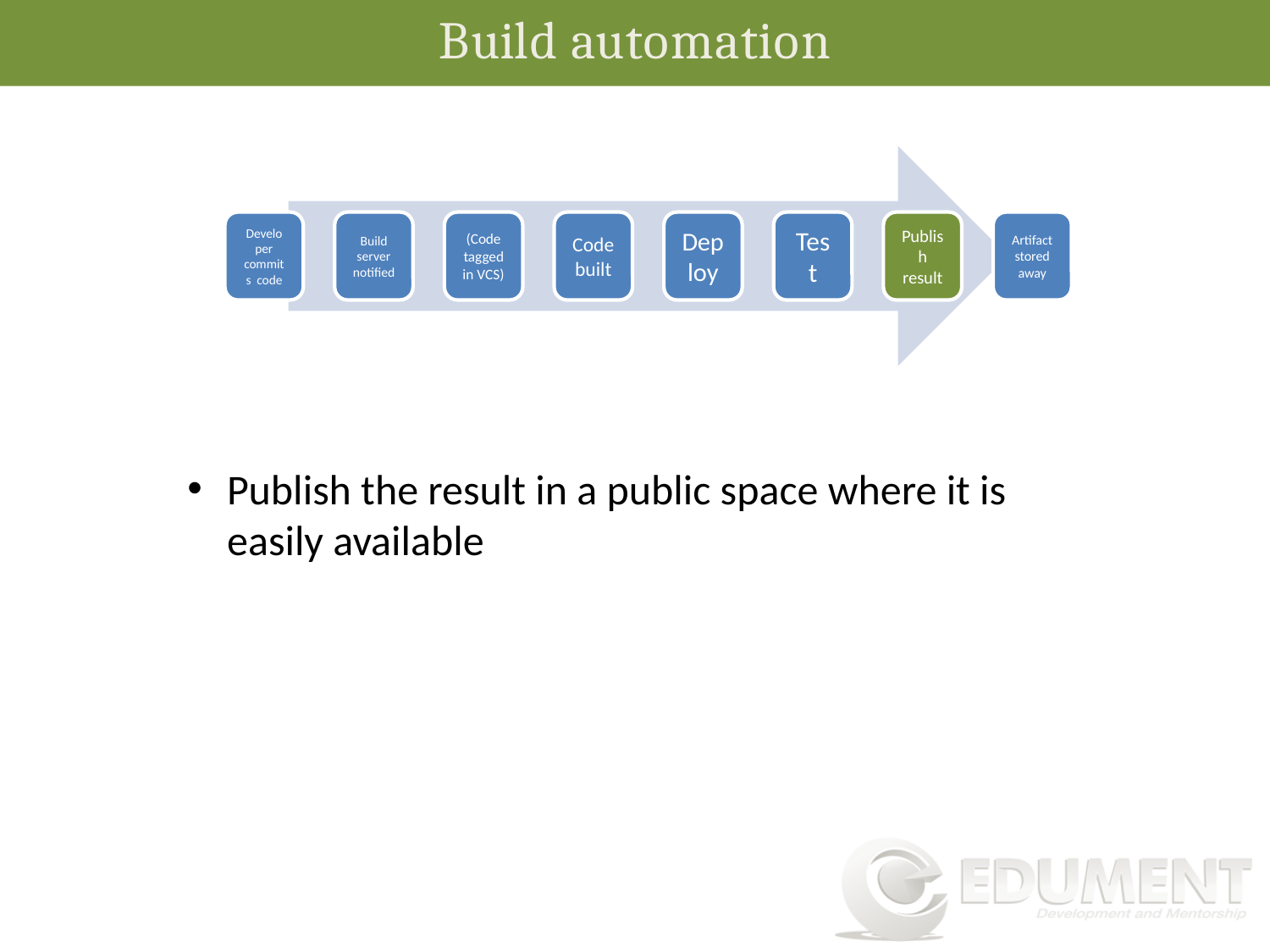

Build automation

Developer commits  code
Build server notified
(Code tagged in VCS)
Code built
Test
Artifact stored away
Publish result
Deploy
Publish the result in a public space where it is easily available